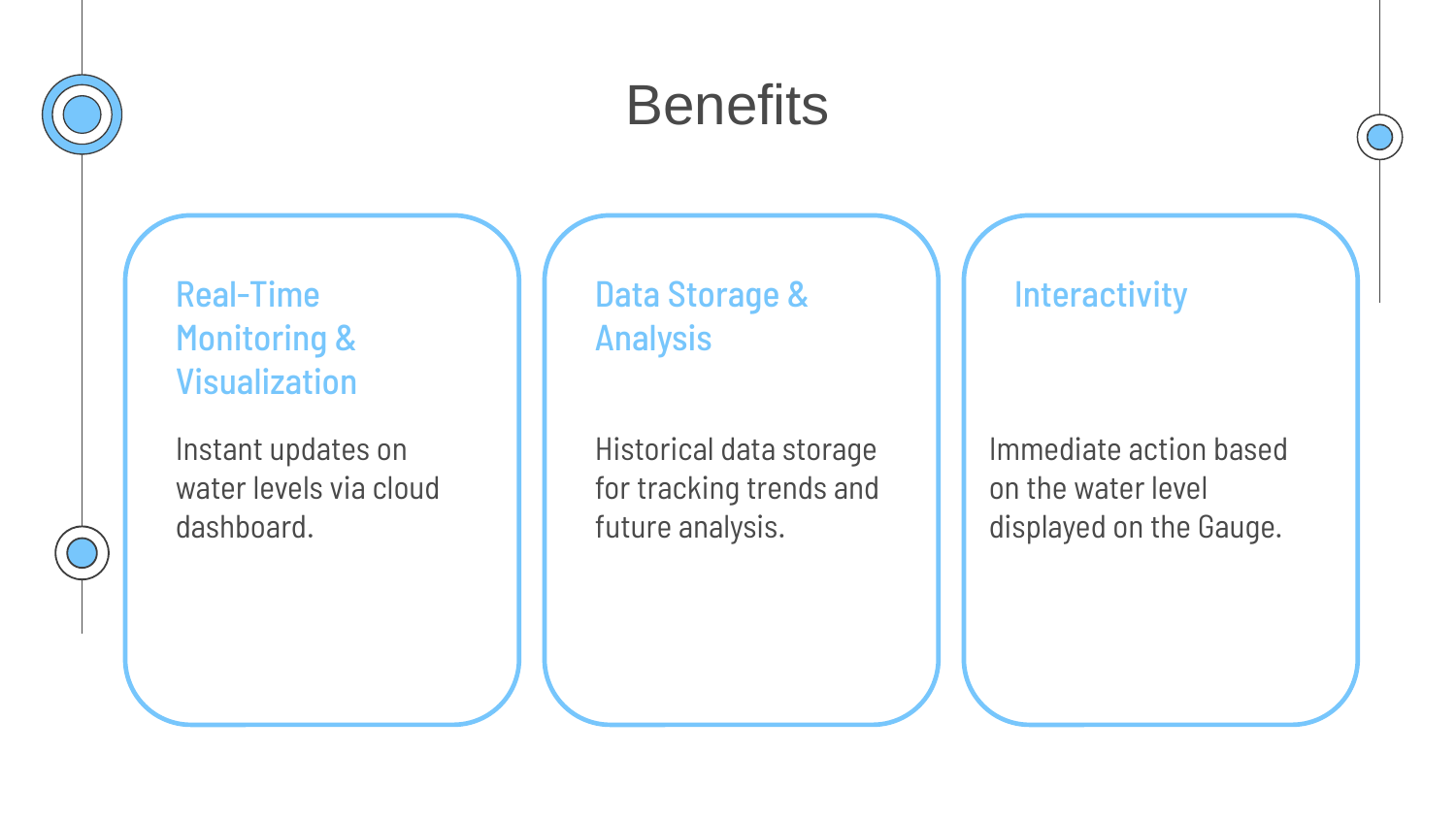

# Benefits

Real-Time Monitoring & Visualization
Interactivity
Data Storage & Analysis
Instant updates on water levels via cloud dashboard.
Historical data storage for tracking trends and future analysis.
Immediate action based on the water level displayed on the Gauge.